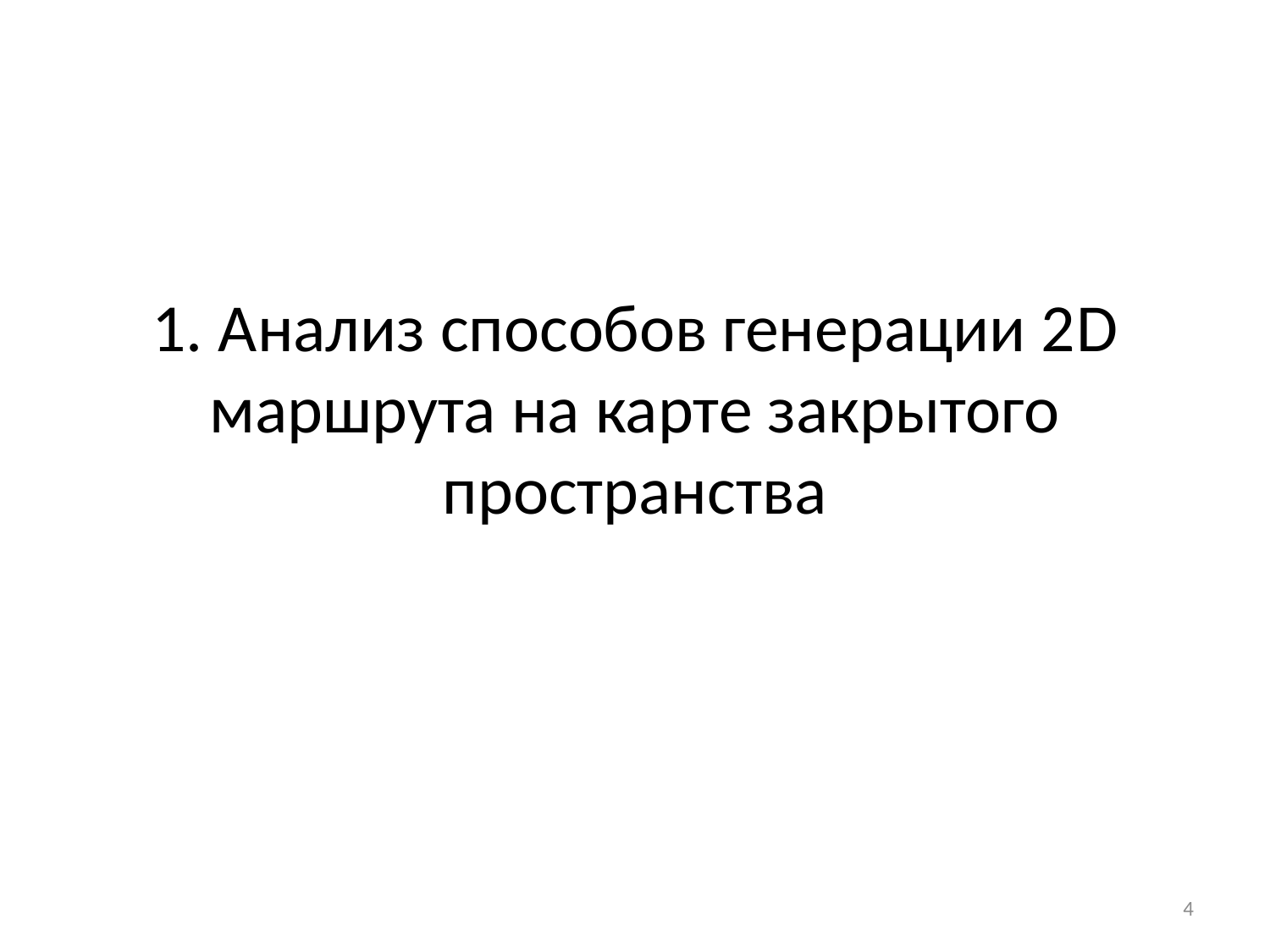

# 1. Анализ способов генерации 2D маршрута на карте закрытого пространства
4